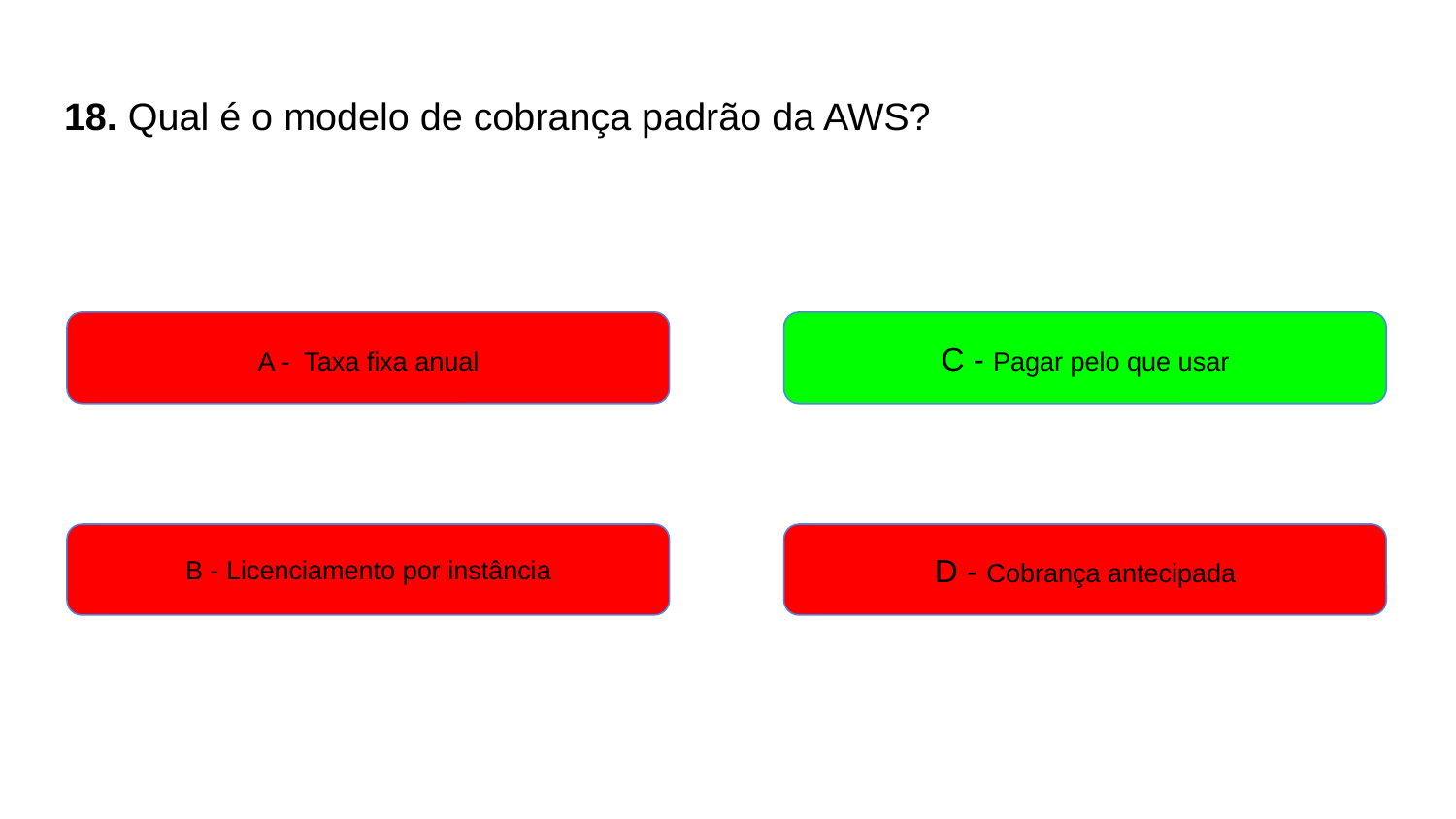

# 18. Qual é o modelo de cobrança padrão da AWS?

A -  Taxa fixa anual
C - Pagar pelo que usar
B - Licenciamento por instância
D - Cobrança antecipada